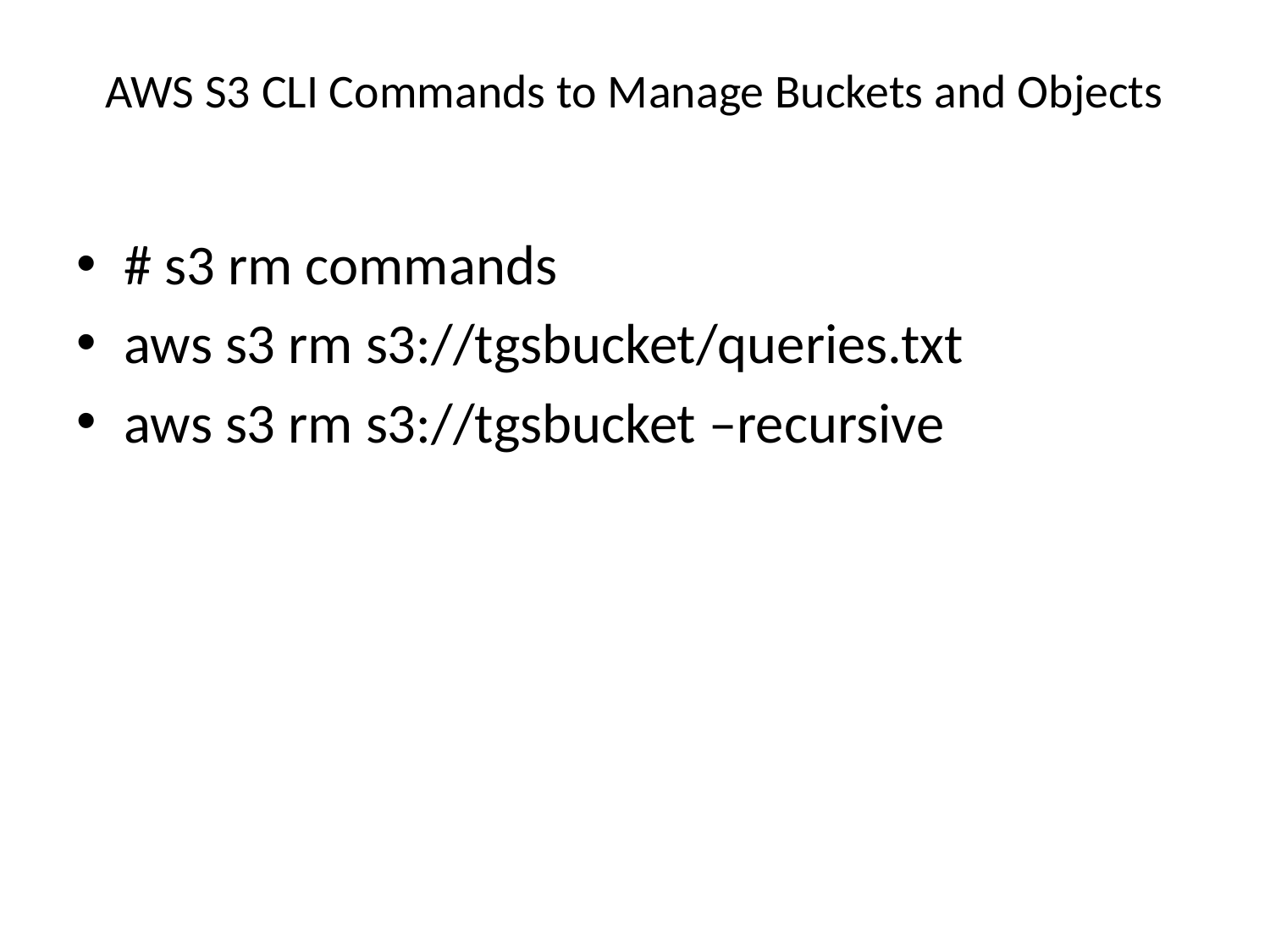

# AWS S3 CLI Commands to Manage Buckets and Objects
# s3 rm commands
aws s3 rm s3://tgsbucket/queries.txt
aws s3 rm s3://tgsbucket –recursive